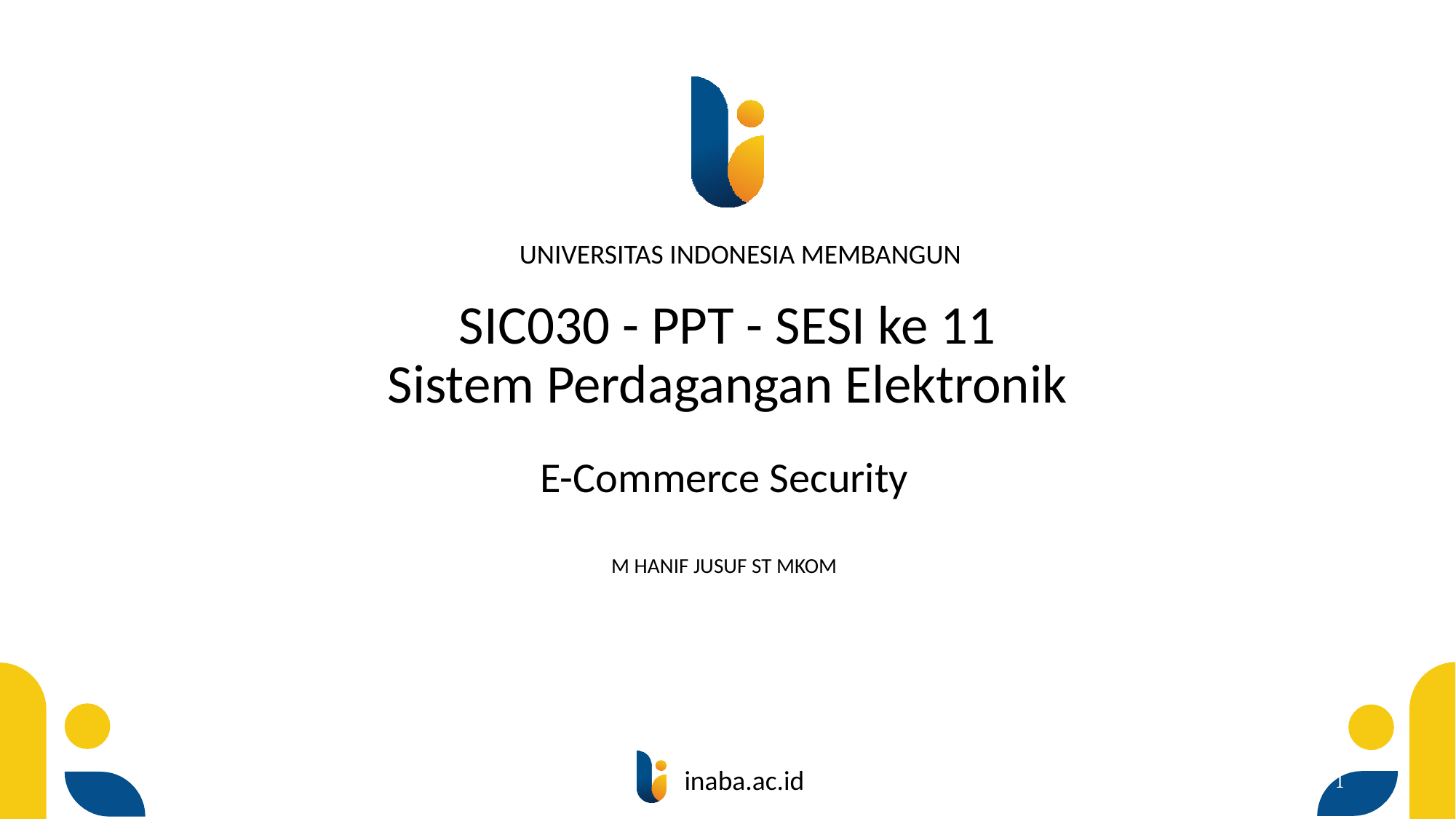

# SIC030 - PPT - SESI ke 11 Sistem Perdagangan Elektronik
E-Commerce Security

M HANIF JUSUF ST MKOM

1